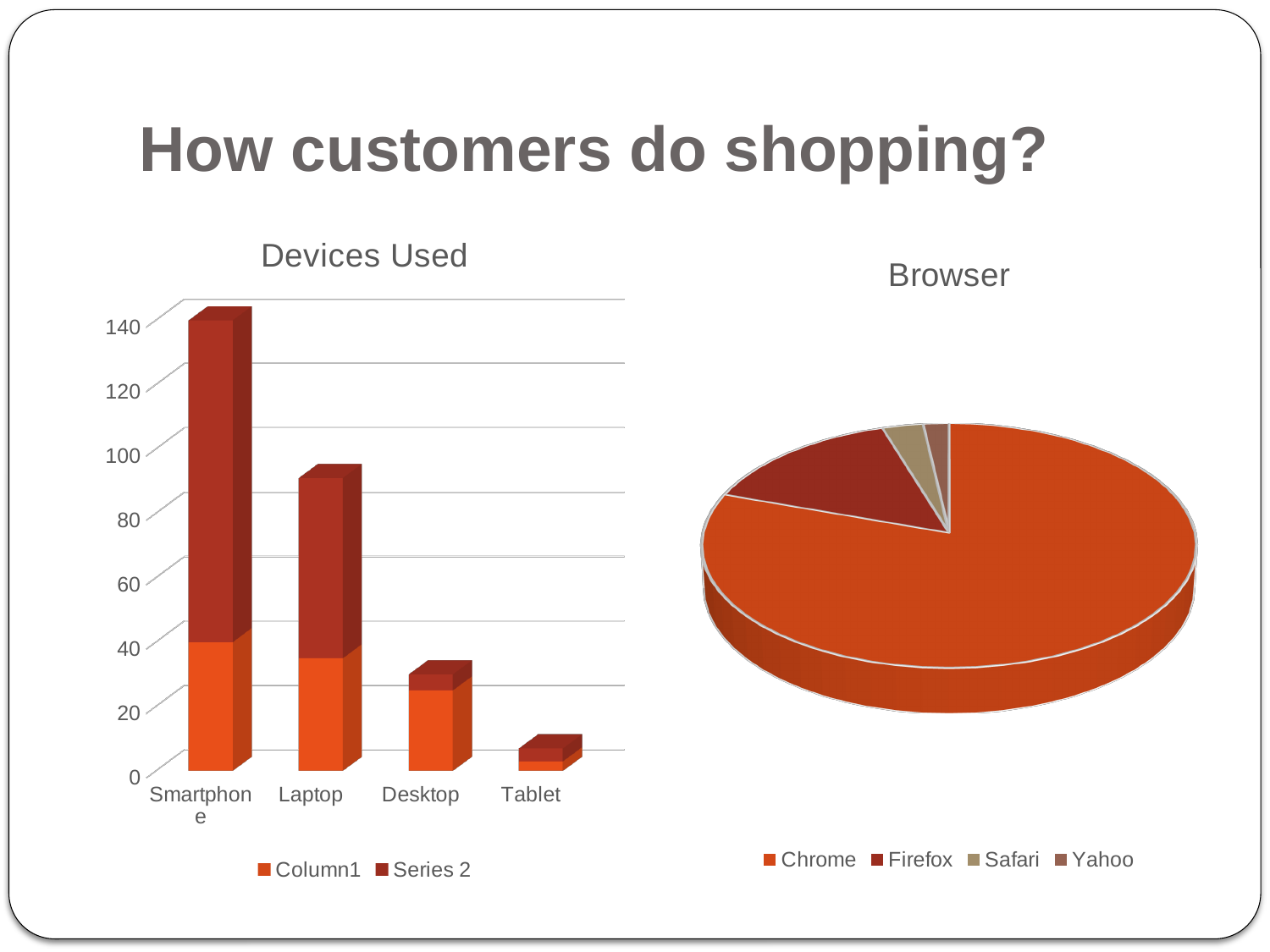

# How customers do shopping?

[unsupported chart]

[unsupported chart]